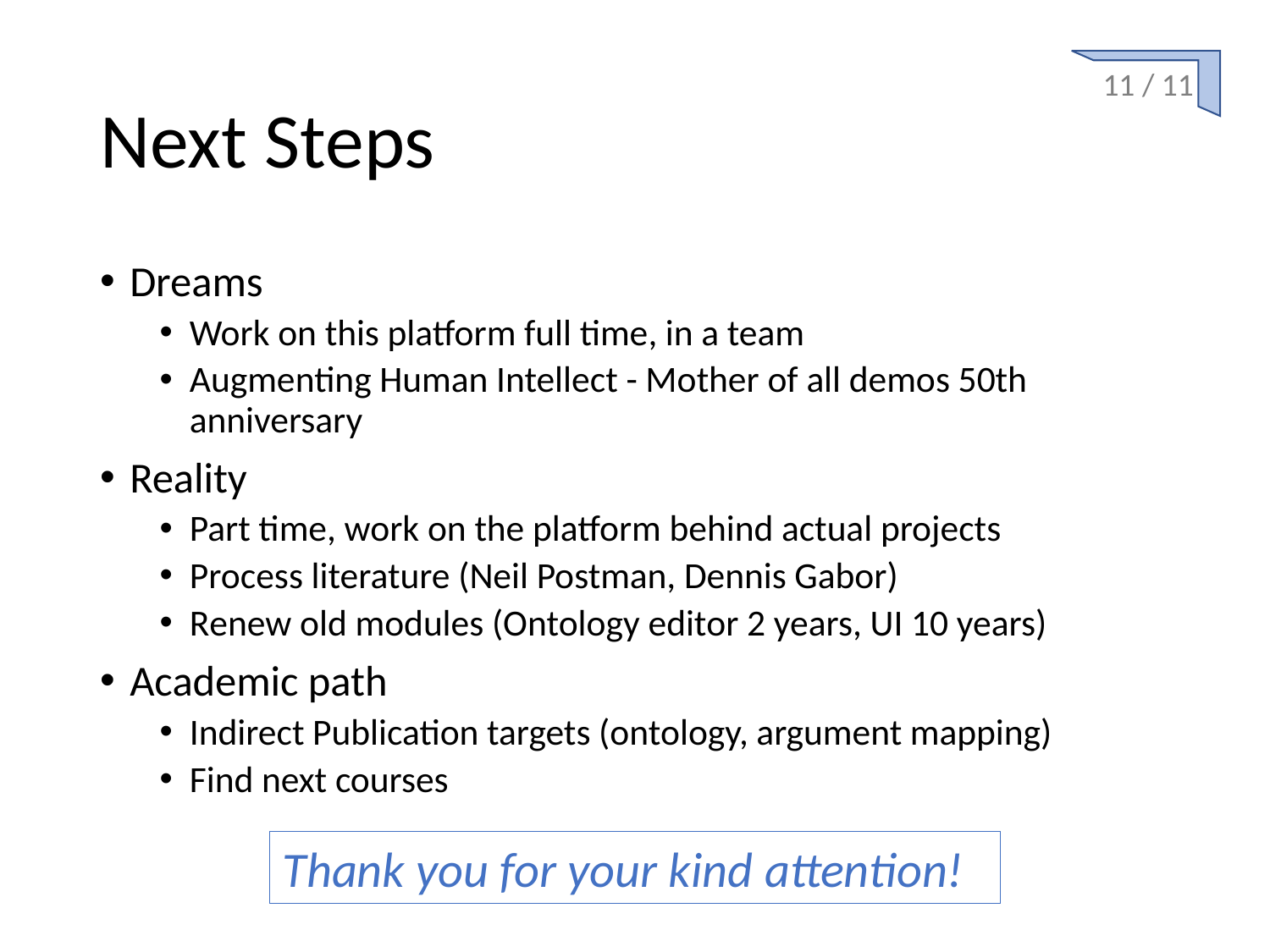

# Next Steps
11 / 11
Dreams
Work on this platform full time, in a team
Augmenting Human Intellect - Mother of all demos 50th anniversary
Reality
Part time, work on the platform behind actual projects
Process literature (Neil Postman, Dennis Gabor)
Renew old modules (Ontology editor 2 years, UI 10 years)
Academic path
Indirect Publication targets (ontology, argument mapping)
Find next courses
Thank you for your kind attention!